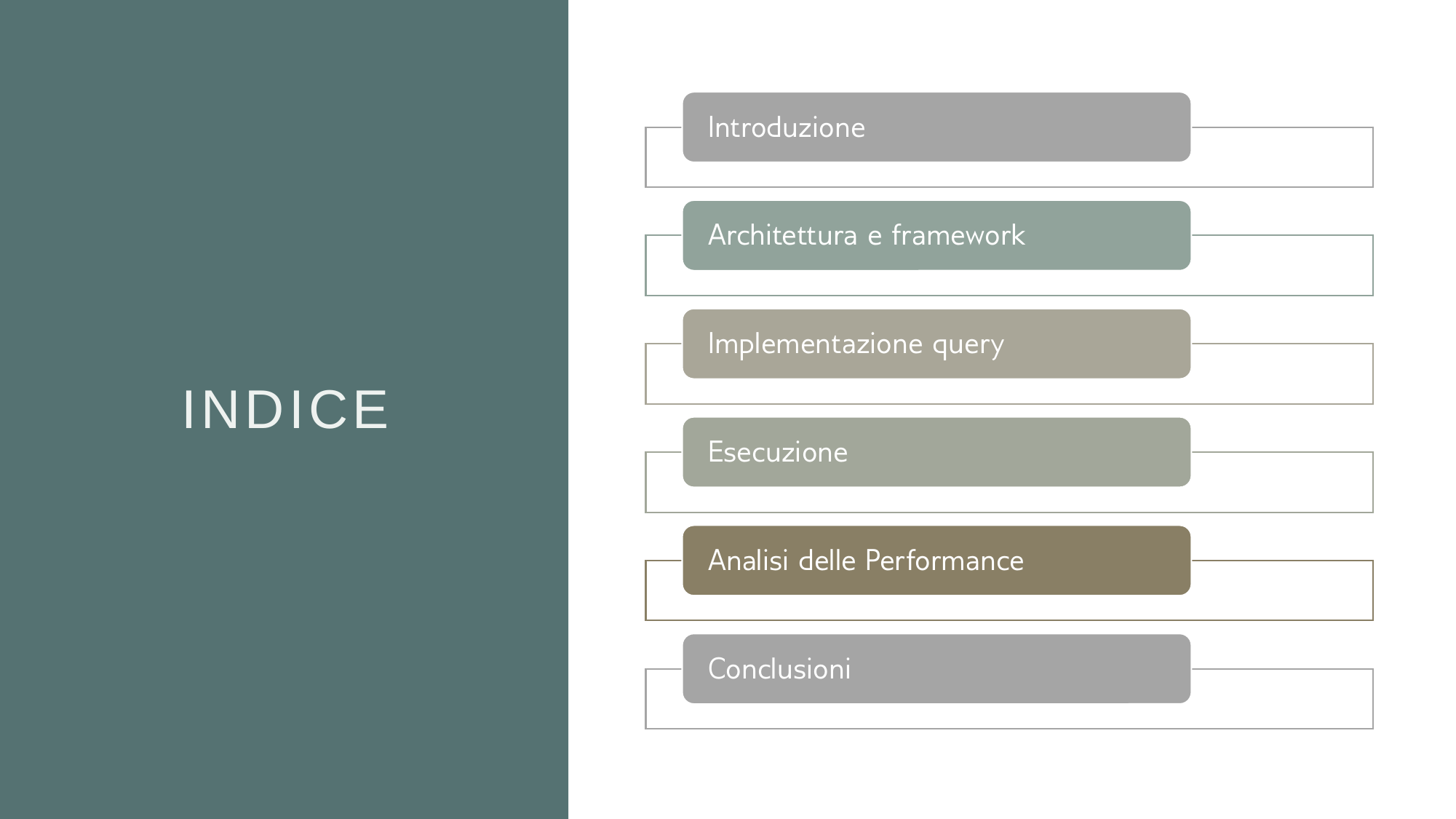

# INDICE
Introduzione
Architettura e framework
Implementazione query
Esecuzione
Analisi delle Performance
Conclusioni